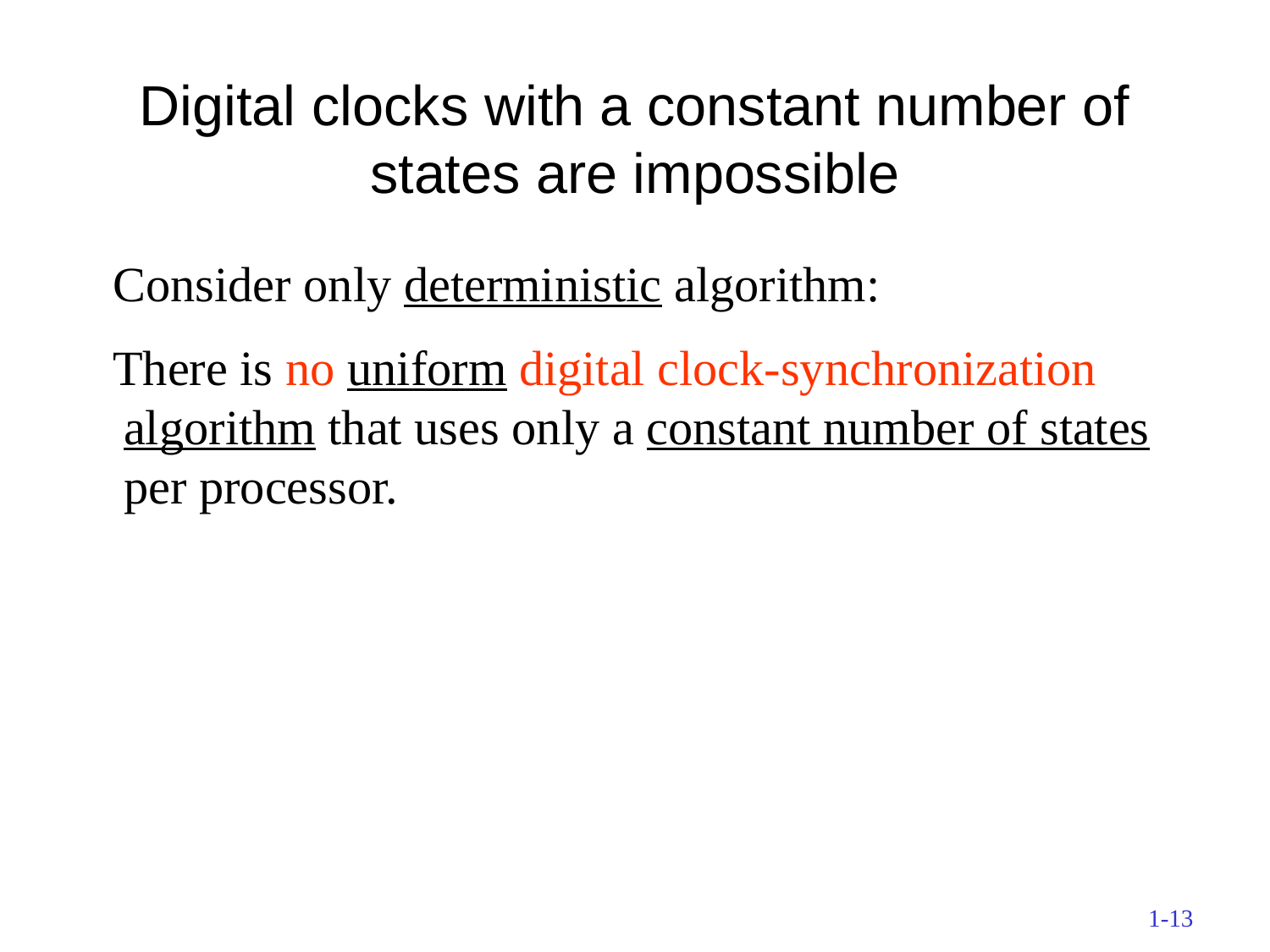

# Digital clocks with a constant number of states are impossible
   Consider only deterministic algorithm:
   There is no uniform digital clock-synchronization algorithm that uses only a constant number of states per processor.

1-13